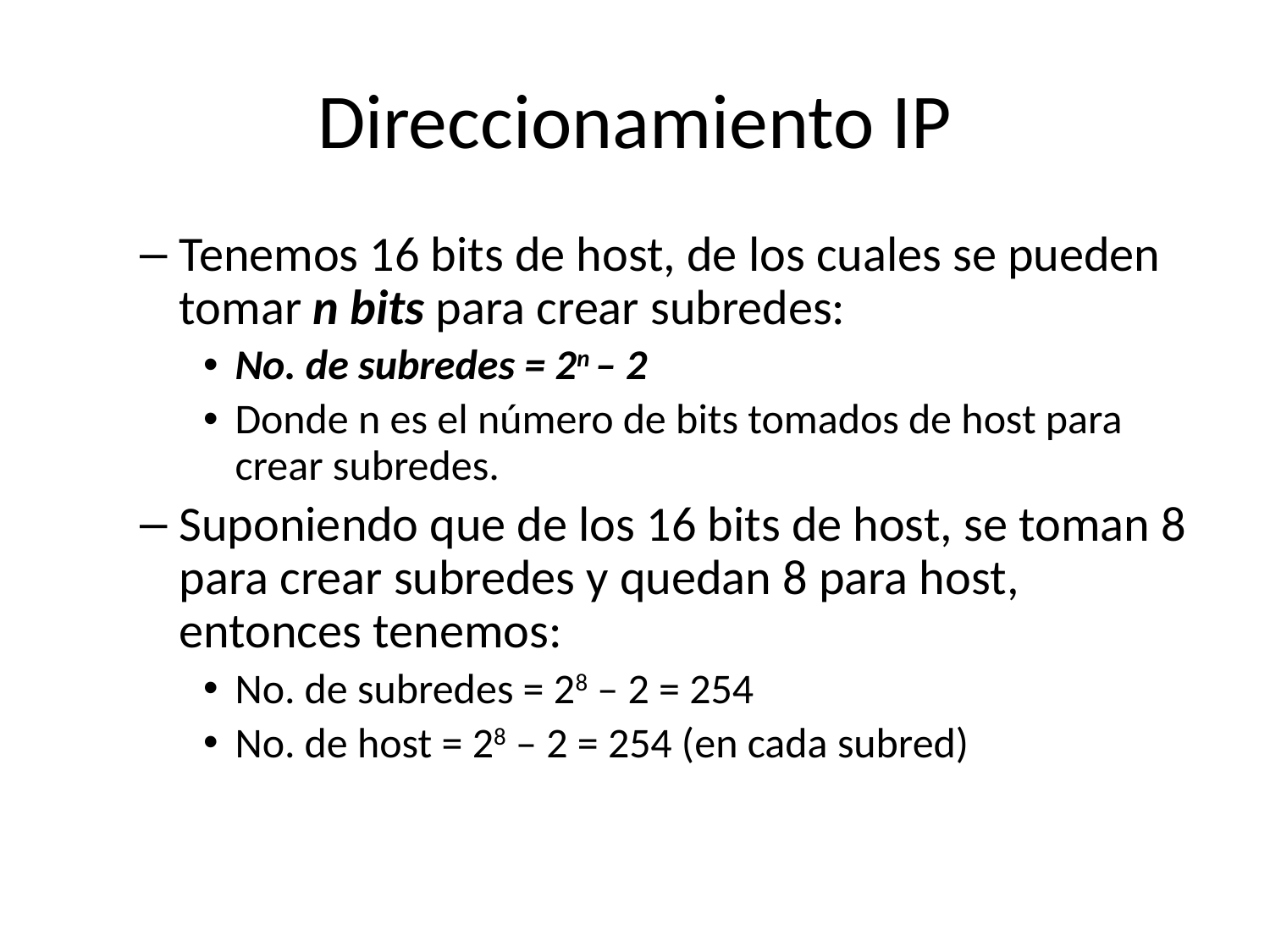

# Direccionamiento IP
Tenemos 16 bits de host, de los cuales se pueden tomar n bits para crear subredes:
No. de subredes = 2n – 2
Donde n es el número de bits tomados de host para crear subredes.
Suponiendo que de los 16 bits de host, se toman 8 para crear subredes y quedan 8 para host, entonces tenemos:
No. de subredes = 28 – 2 = 254
No. de host = 28 – 2 = 254 (en cada subred)